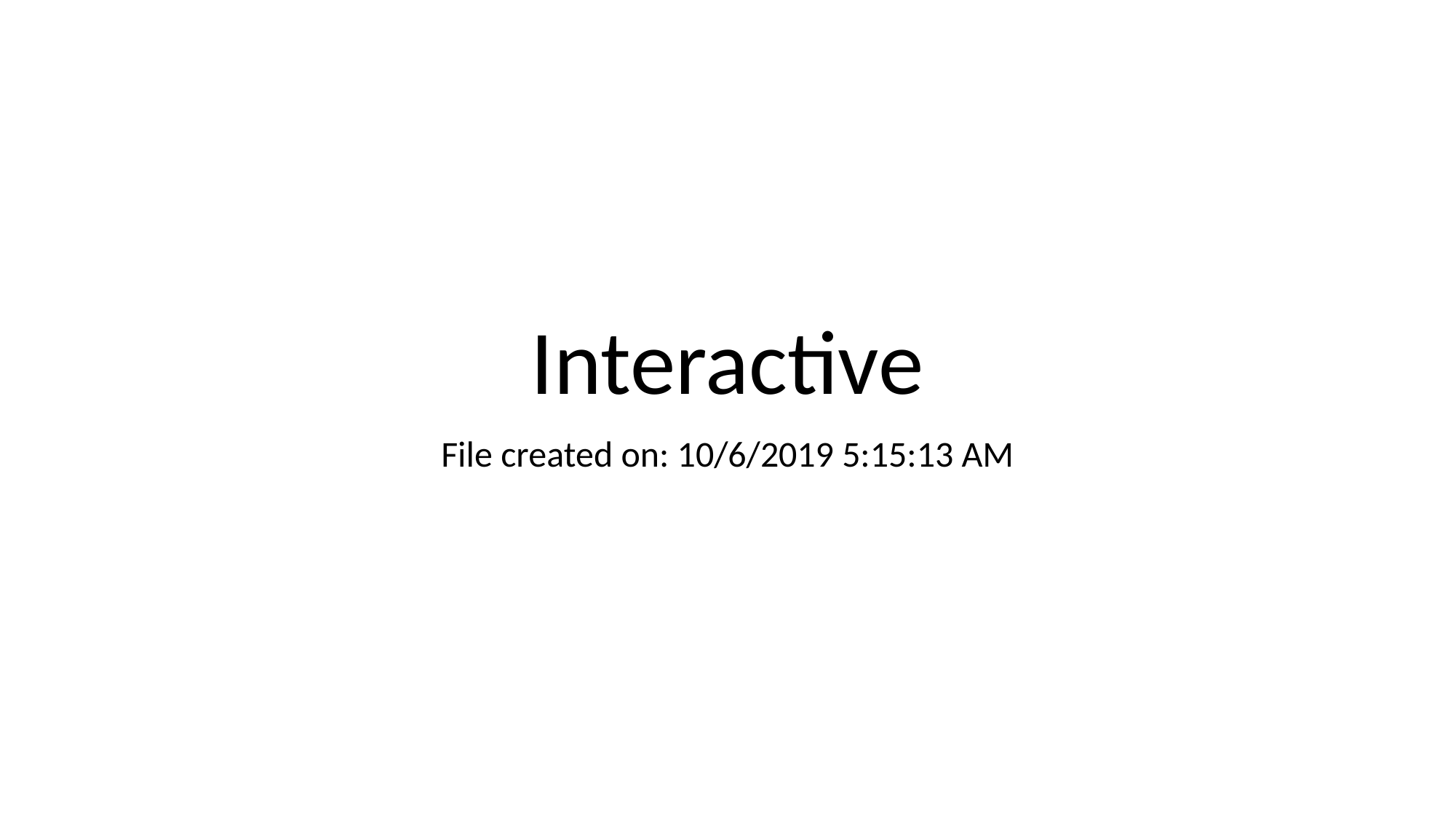

# Interactive
File created on: 10/6/2019 5:15:13 AM